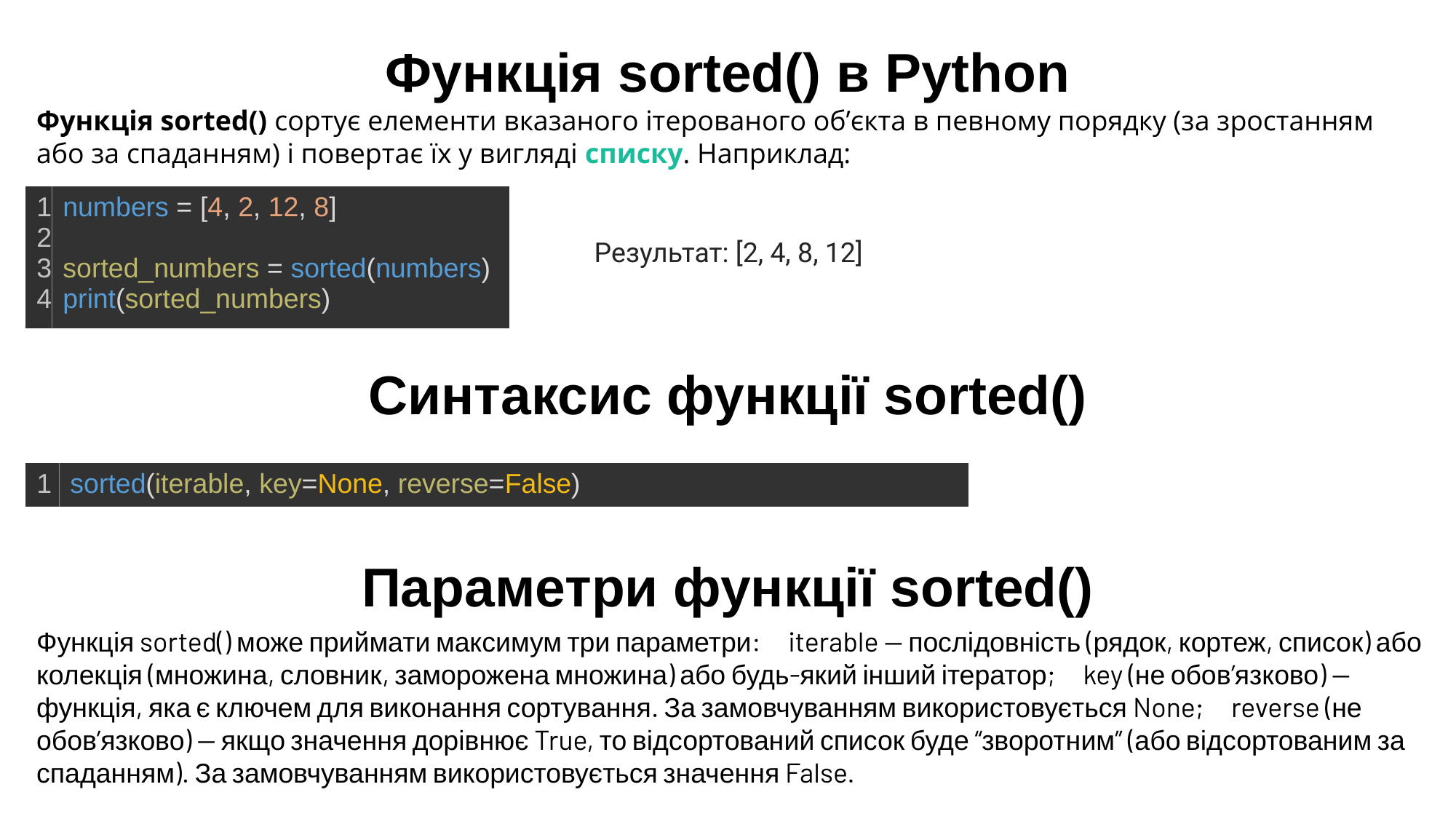

Функція sorted() в Python

Функція sorted() сортує елементи вказаного ітерованого об’єкта в певному порядку (за зростанням або за спаданням) і повертає їх у вигляді списку. Наприклад:
| 1 2 3 4 | numbers = [4, 2, 12, 8]   sorted\_numbers = sorted(numbers) print(sorted\_numbers) |
| --- | --- |
Результат: [2, 4, 8, 12]

Синтаксис функції sorted()

| 1 | sorted(iterable, key=None, reverse=False) |
| --- | --- |
Параметри функції sorted()

Функція sorted() може приймати максимум три параметри:     iterable — послідовність (рядок, кортеж, список) або колекція (множина, словник, заморожена множина) або будь-який інший ітератор;     key (не обов’язково) — функція, яка є ключем для виконання сортування. За замовчуванням використовується None;     reverse (не обов’язково) — якщо значення дорівнює True, то відсортований список буде “зворотним” (або відсортованим за спаданням). За замовчуванням використовується значення False.